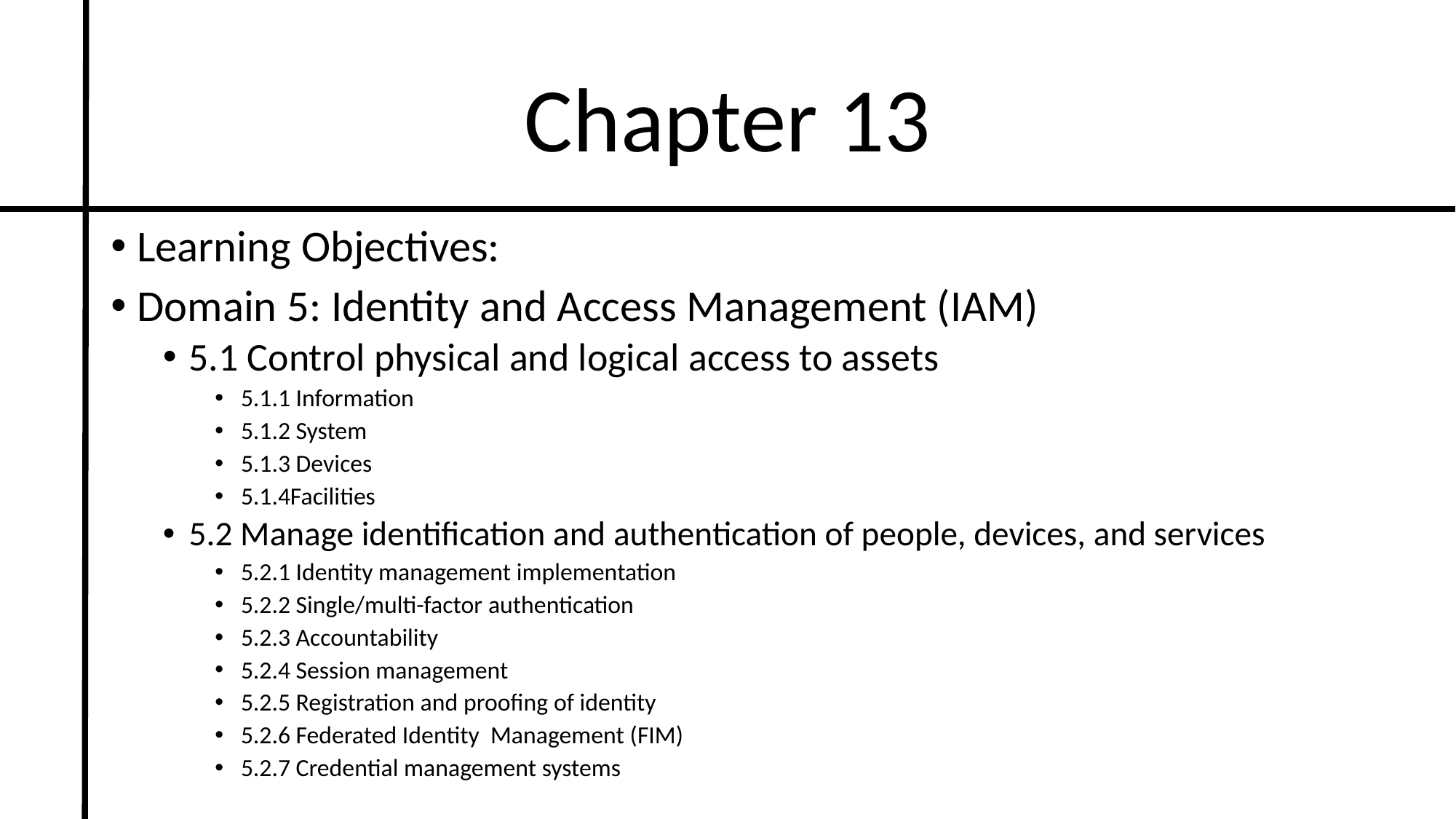

# Chapter 13
Learning Objectives:
Domain 5: Identity and Access Management (IAM)
5.1 Control physical and logical access to assets
5.1.1 Information
5.1.2 System
5.1.3 Devices
5.1.4Facilities
5.2 Manage identification and authentication of people, devices, and services
5.2.1 Identity management implementation
5.2.2 Single/multi-factor authentication
5.2.3 Accountability
5.2.4 Session management
5.2.5 Registration and proofing of identity
5.2.6 Federated Identity  Management (FIM)
5.2.7 Credential management systems